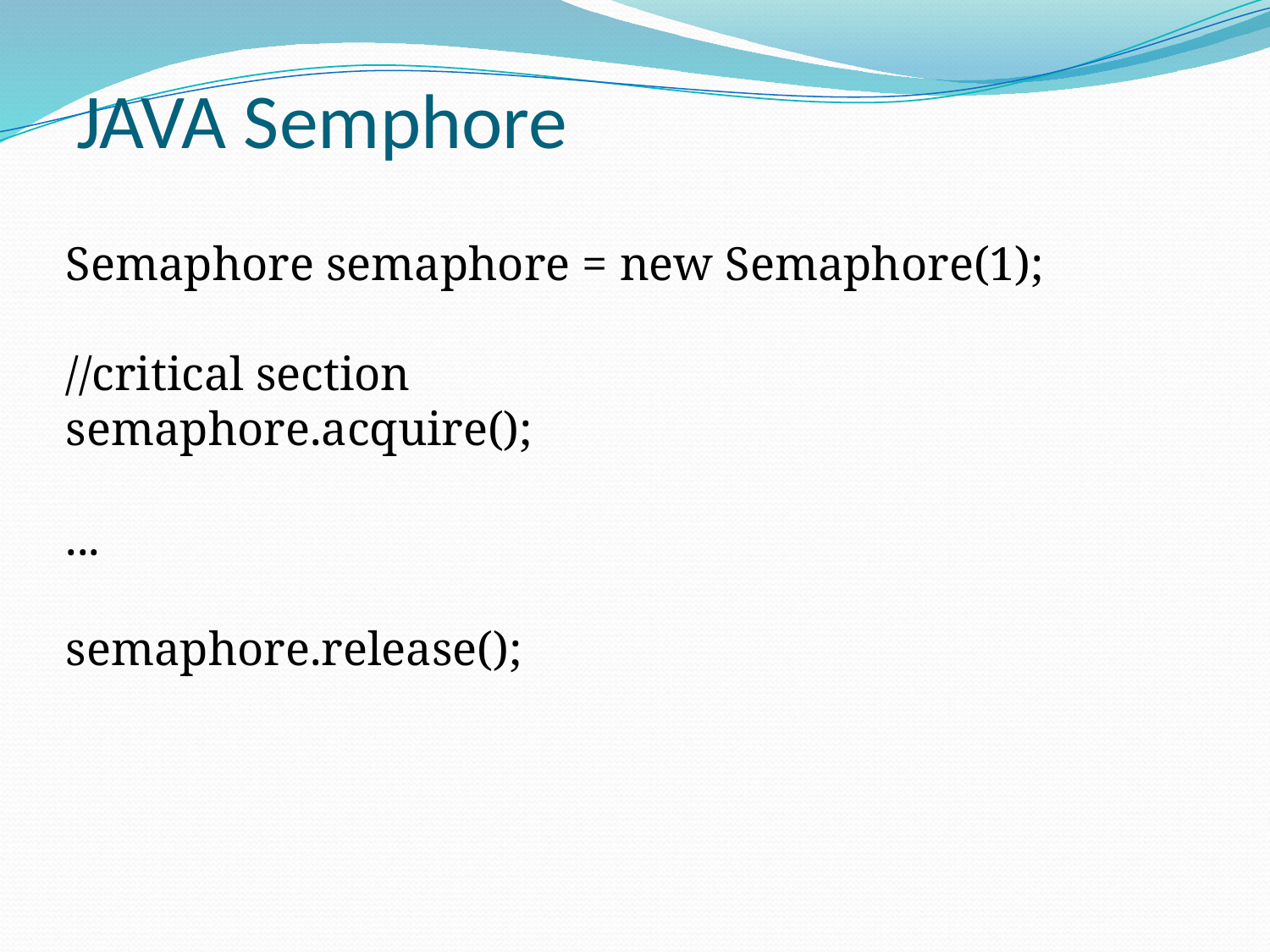

# JAVA Semphore
Semaphore semaphore = new Semaphore(1);

//critical section
semaphore.acquire();

...

semaphore.release();